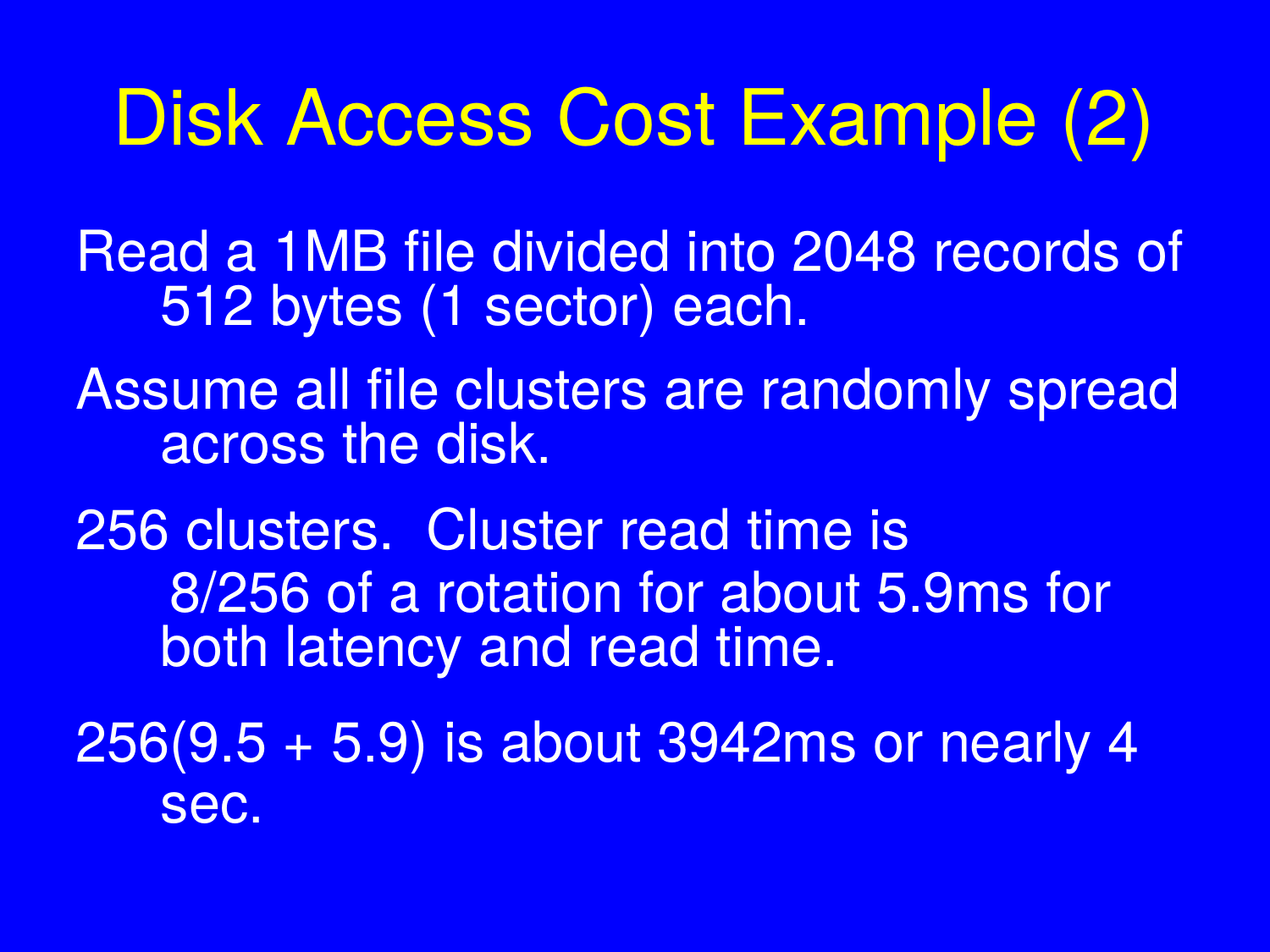

# Disk Access Cost Example (2)
Read a 1MB file divided into 2048 records of 512 bytes (1 sector) each.

Assume all file clusters are randomly spread across the disk.

256 clusters.  Cluster read time is
      8/256 of a rotation for about 5.9ms for both latency and read time.

256(9.5 + 5.9) is about 3942ms or nearly 4 sec.